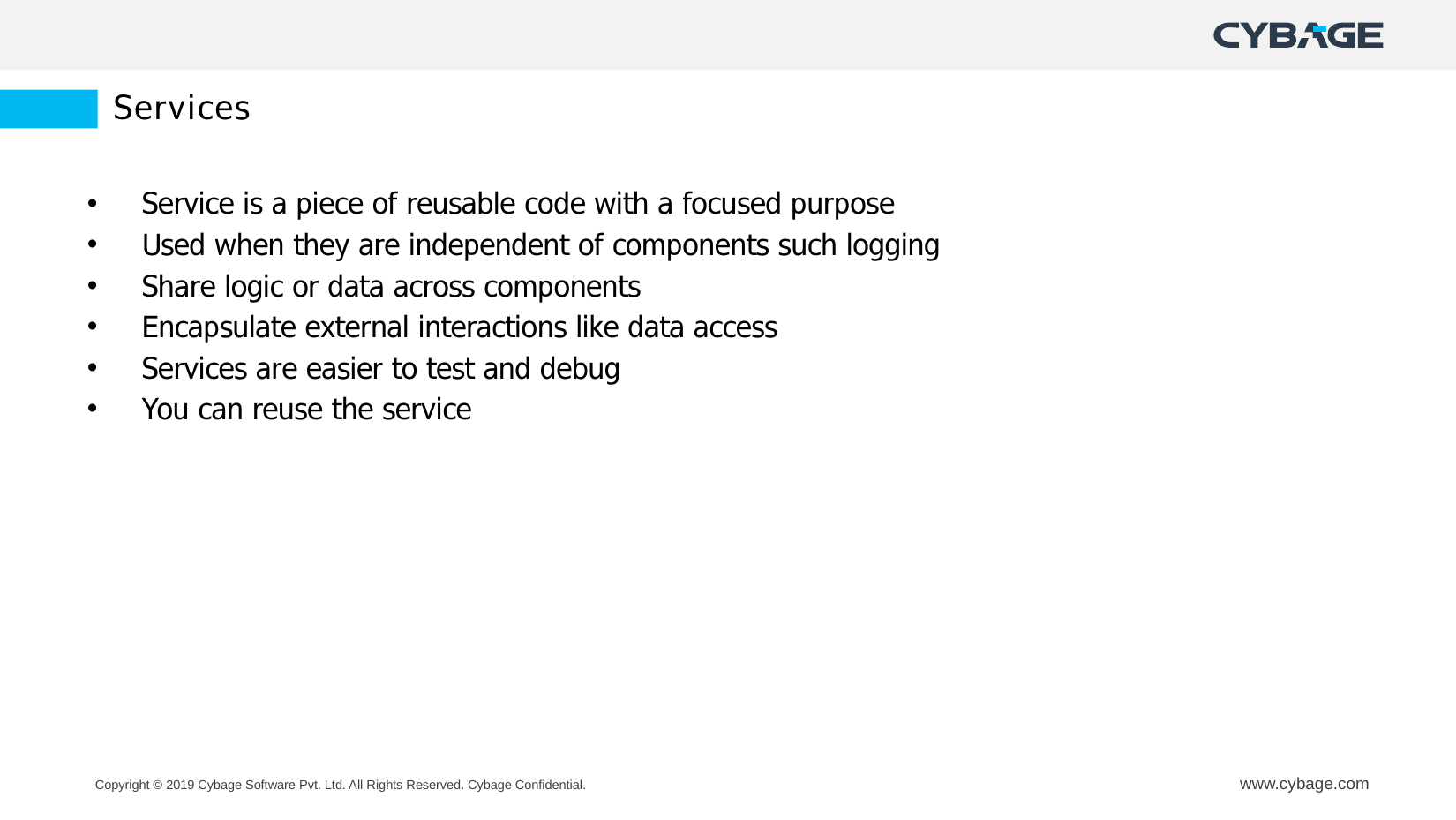

# Services
Service is a piece of reusable code with a focused purpose
Used when they are independent of components such logging
Share logic or data across components
Encapsulate external interactions like data access
Services are easier to test and debug
You can reuse the service